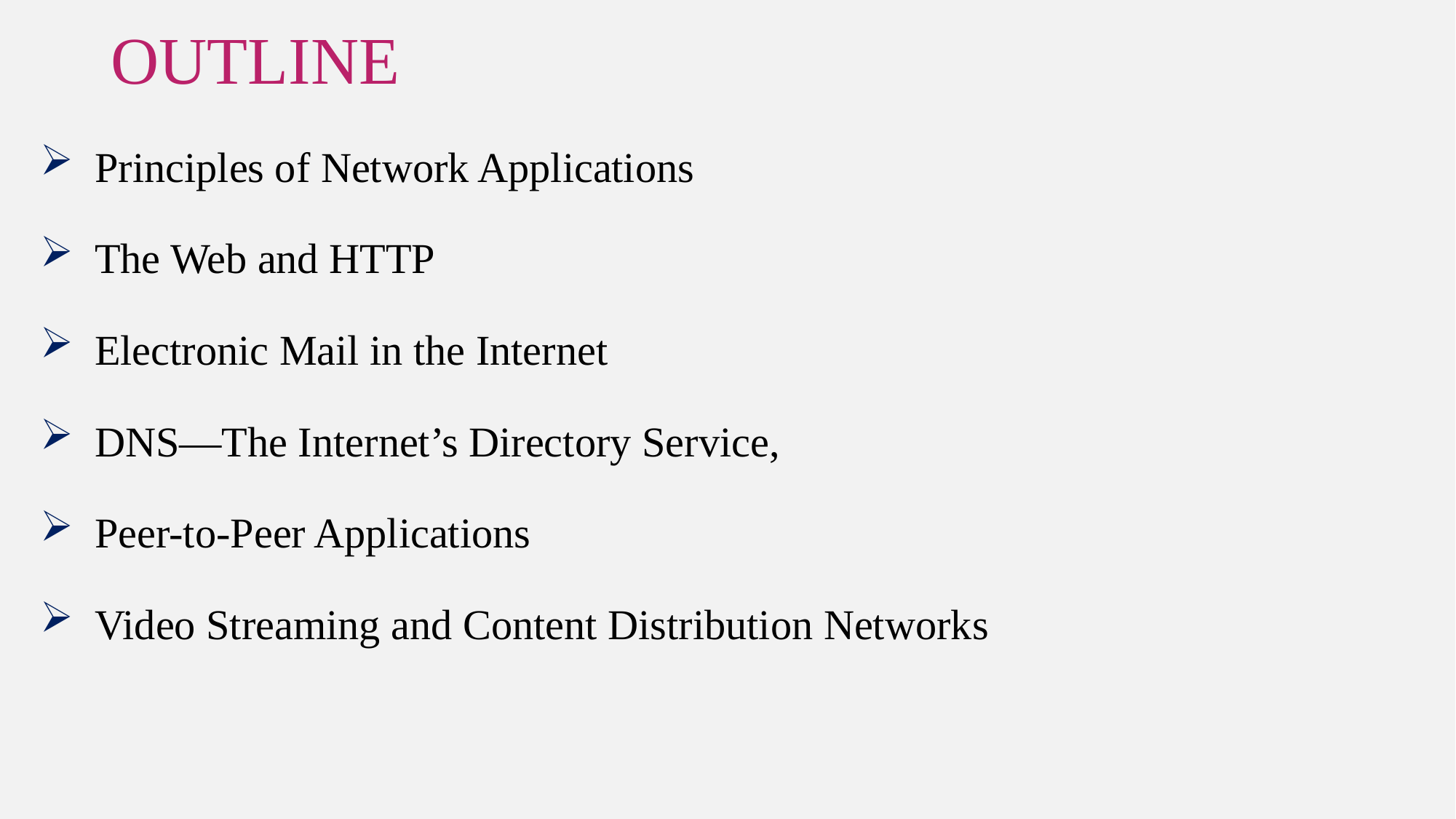

# OUTLINE

Principles of Network Applications
The Web and HTTP
Electronic Mail in the Internet
DNS—The Internet’s Directory Service,
Peer-to-Peer Applications
Video Streaming and Content Distribution Networks